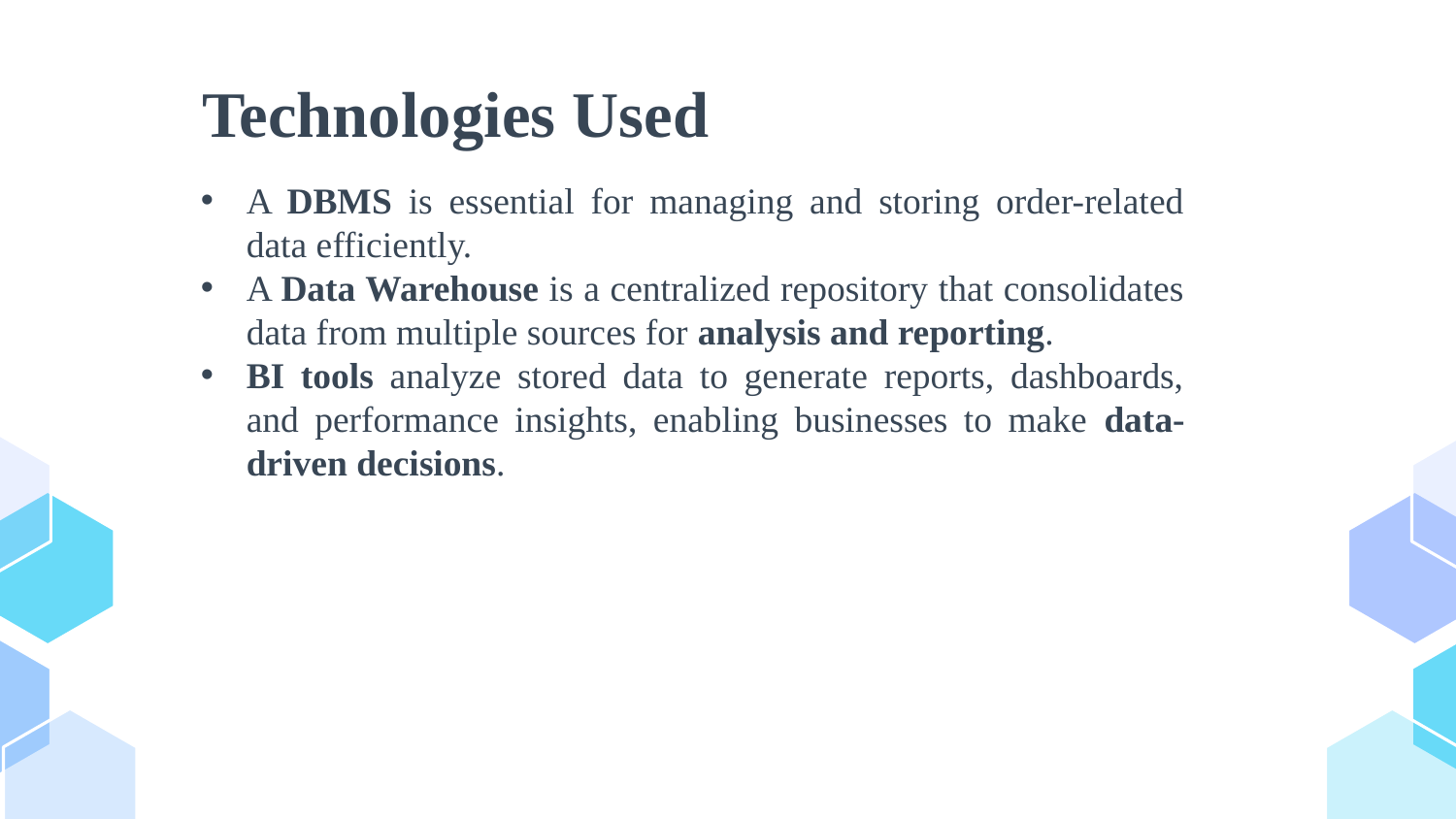

Technologies Used
A DBMS is essential for managing and storing order-related data efficiently.
A Data Warehouse is a centralized repository that consolidates data from multiple sources for analysis and reporting.
BI tools analyze stored data to generate reports, dashboards, and performance insights, enabling businesses to make data-driven decisions.